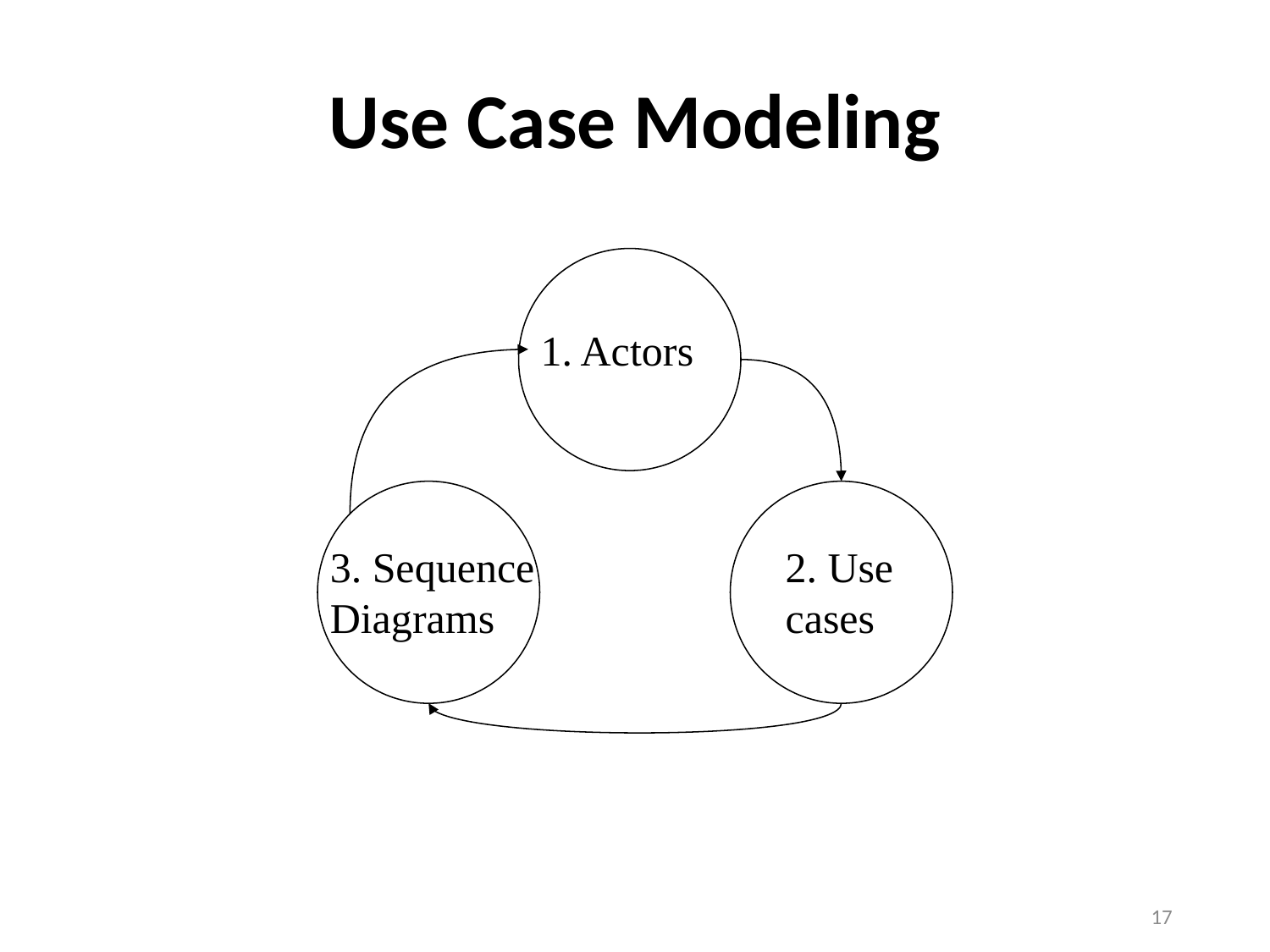

# Use Case Modeling

1. Actors

3. Sequence
Diagrams
2. Use
cases
17